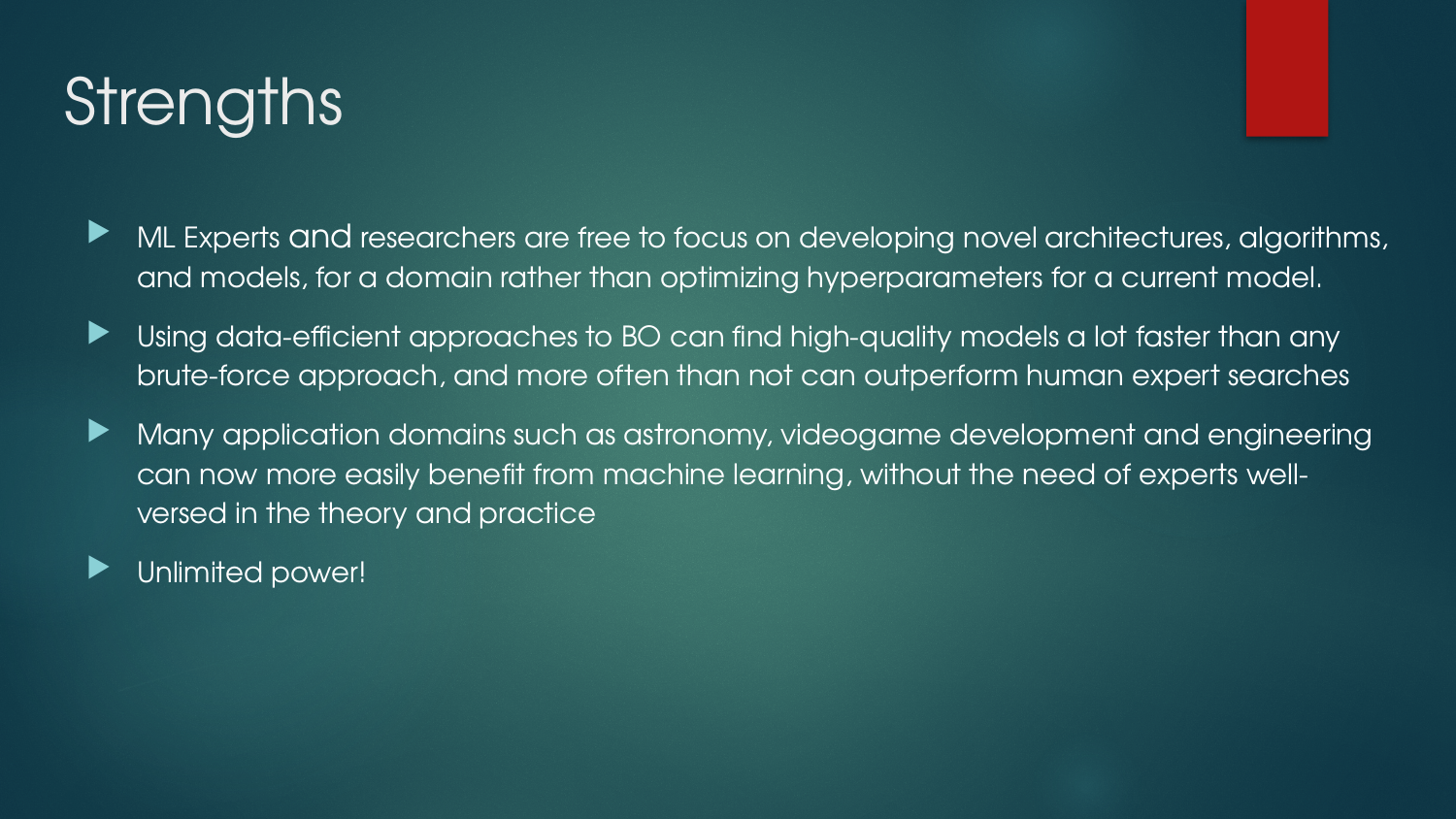

# Strengths
ML Experts and researchers are free to focus on developing novel architectures, algorithms, and models, for a domain rather than optimizing hyperparameters for a current model.
Using data-efficient approaches to BO can find high-quality models a lot faster than any brute-force approach, and more often than not can outperform human expert searches
Many application domains such as astronomy, videogame development and engineering can now more easily benefit from machine learning, without the need of experts well-versed in the theory and practice
Unlimited power!